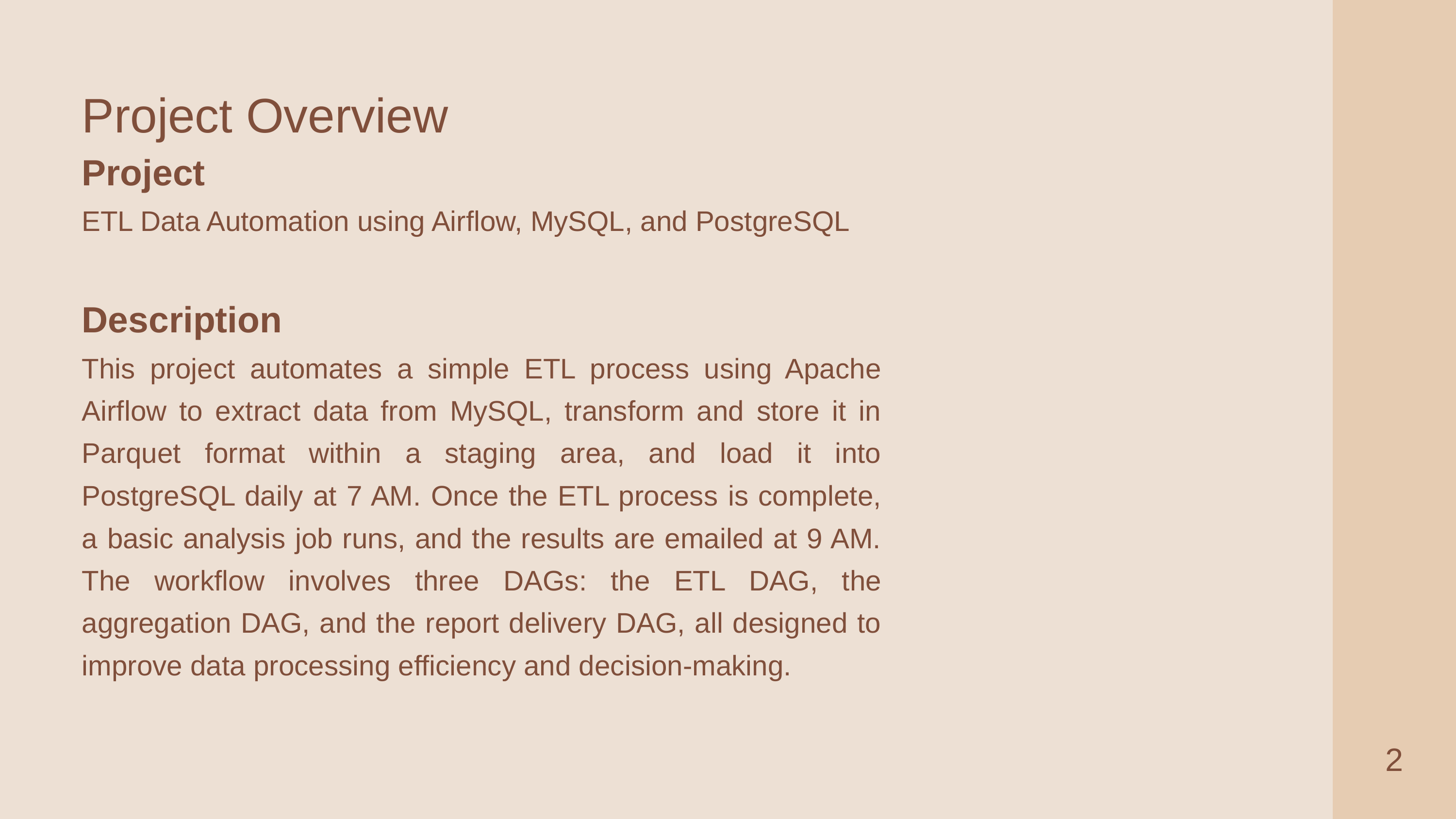

Project Overview
Project
ETL Data Automation using Airflow, MySQL, and PostgreSQL
Description
This project automates a simple ETL process using Apache Airflow to extract data from MySQL, transform and store it in Parquet format within a staging area, and load it into PostgreSQL daily at 7 AM. Once the ETL process is complete, a basic analysis job runs, and the results are emailed at 9 AM. The workflow involves three DAGs: the ETL DAG, the aggregation DAG, and the report delivery DAG, all designed to improve data processing efficiency and decision-making.
2